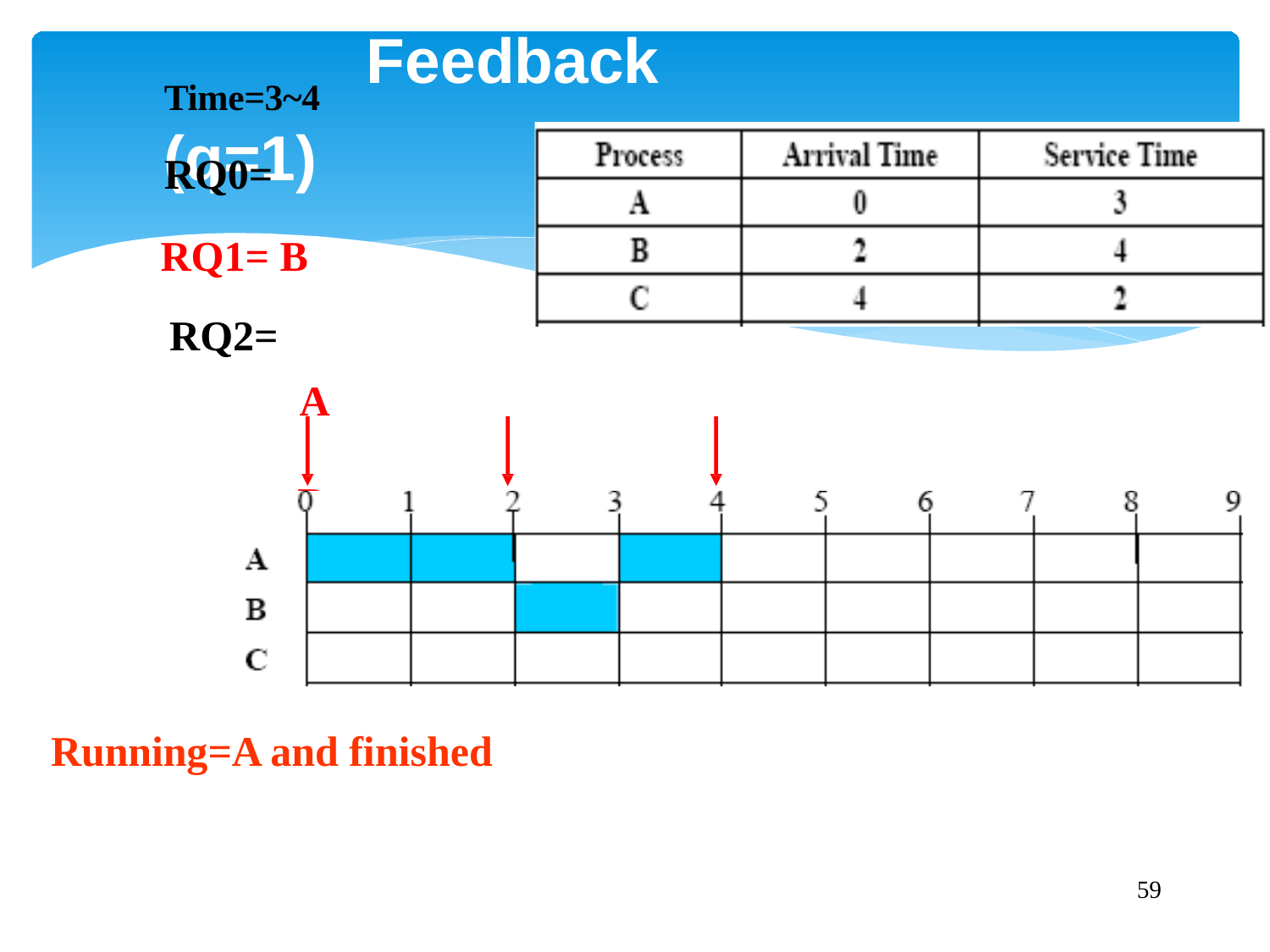

# Time=3~4	Feedback (q=1)

RQ0=
RQ1= B  RQ2=
A	B	C

Running=A and finished
59